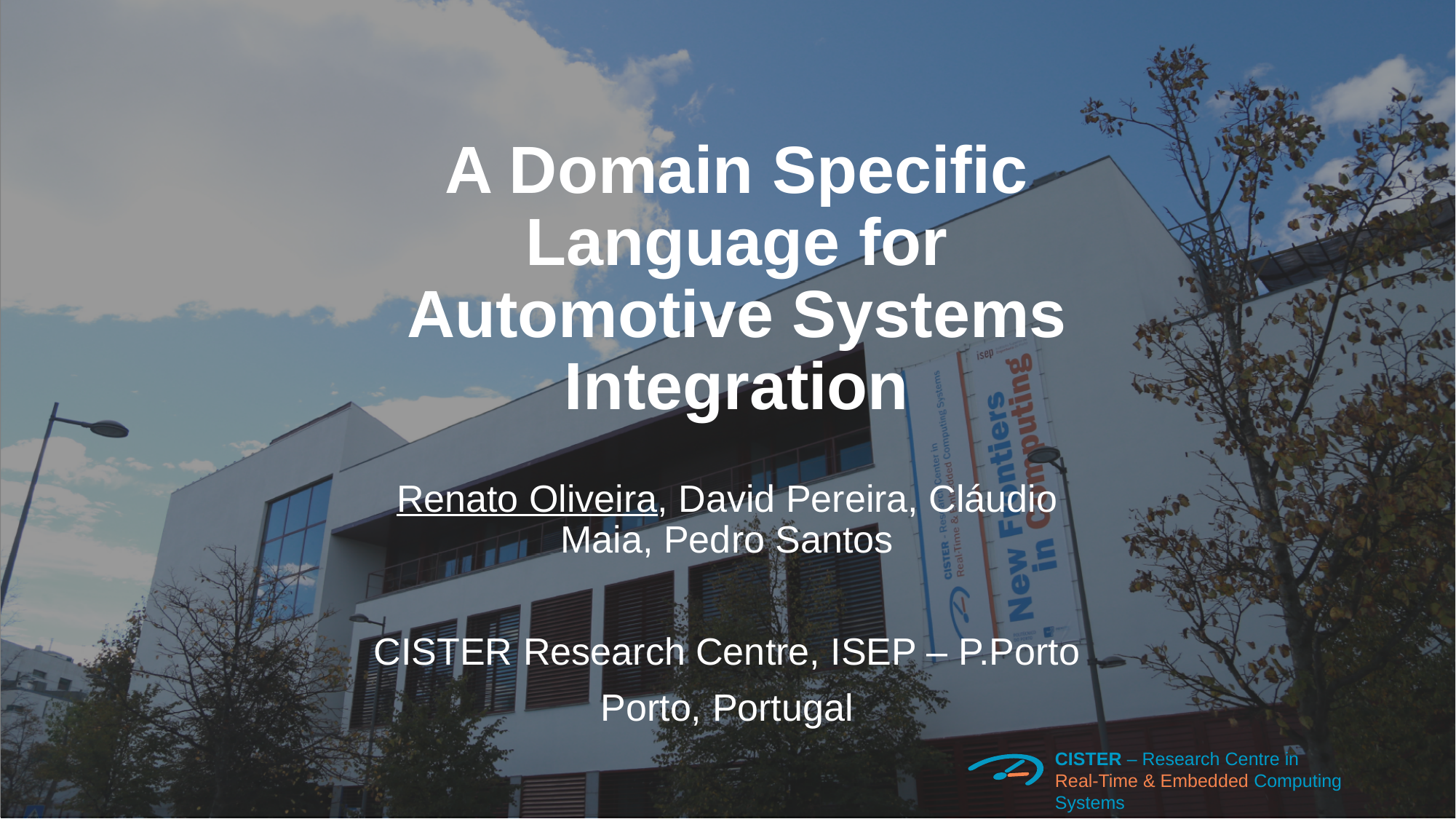

A Domain Speciﬁc Language for Automotive Systems Integration
Renato Oliveira, David Pereira, Cláudio Maia, Pedro Santos

CISTER Research Centre, ISEP – P.Porto
Porto, Portugal